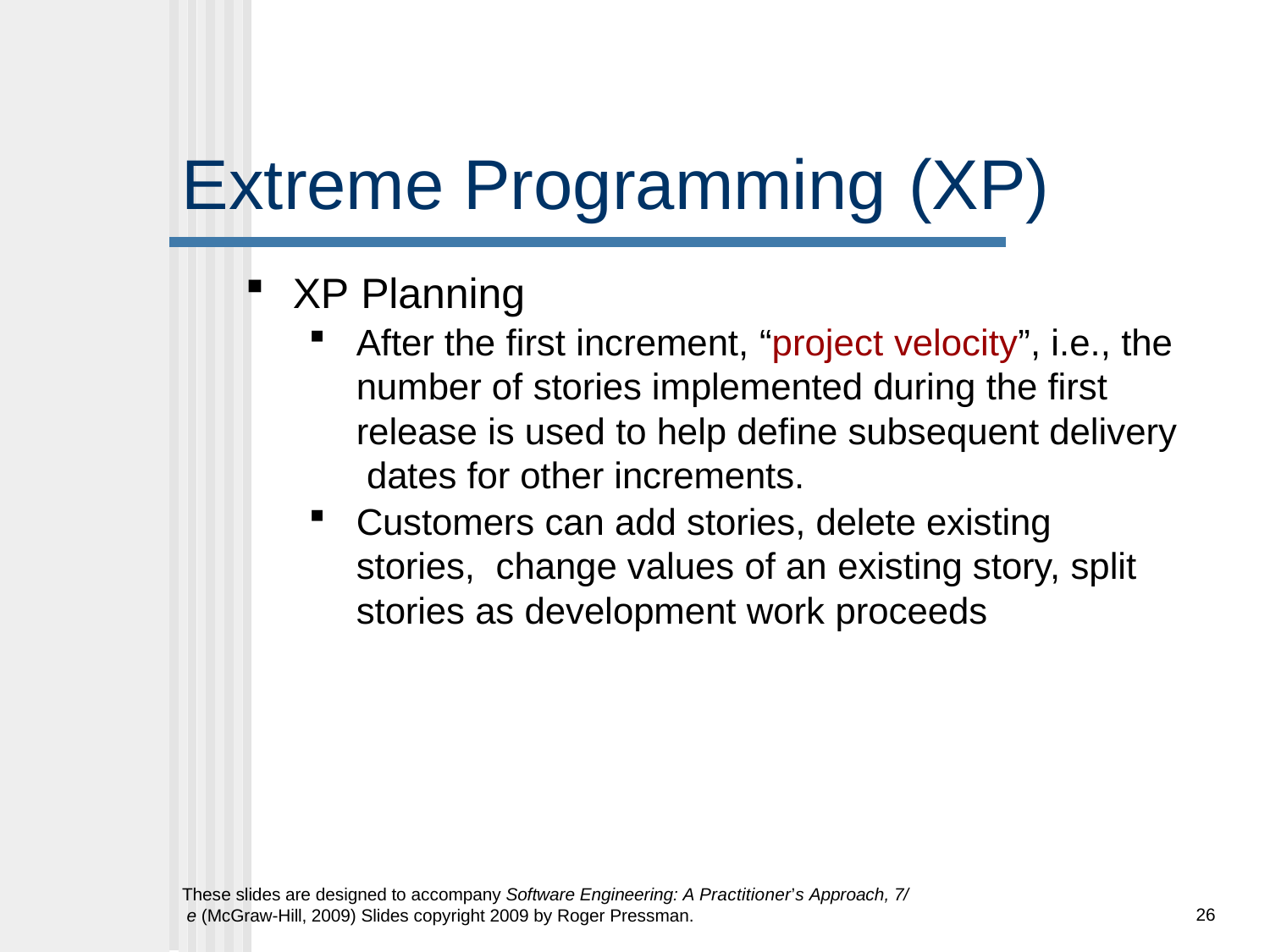

# Extreme Programming	(XP)
XP Planning
After the first increment, “project velocity”, i.e., the number of stories implemented during the first release is used to help define subsequent delivery  dates for other increments.
Customers can add stories, delete existing stories,  change values of an existing story, split stories as development work proceeds
These slides are designed to accompany Software Engineering: A Practitioner’s Approach, 7/  e (McGraw-Hill, 2009) Slides copyright 2009 by Roger Pressman.
26